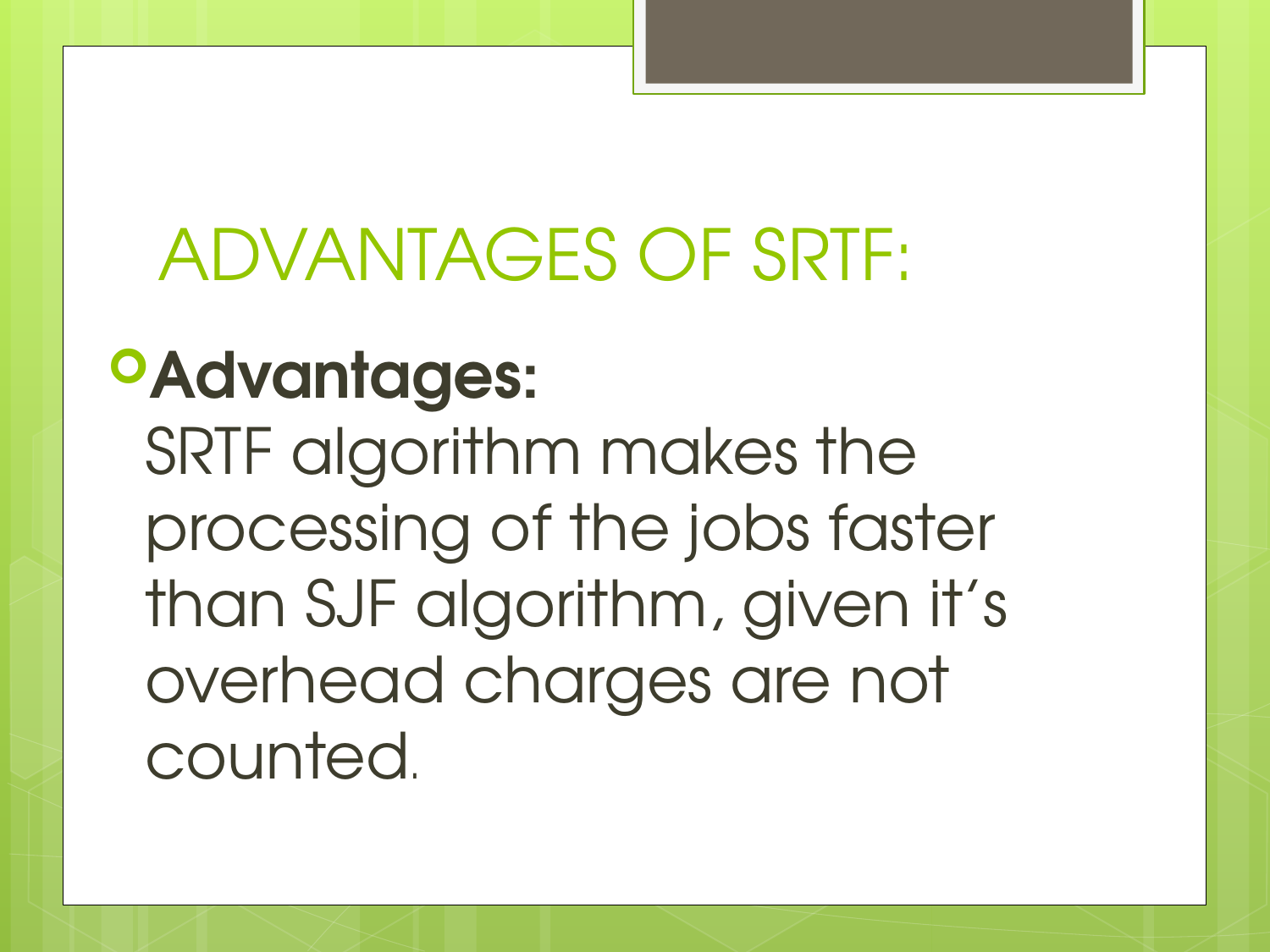

# ADVANTAGES OF SRTF:
Advantages:
SRTF algorithm makes the processing of the jobs faster than SJF algorithm, given it’s overhead charges are not counted.